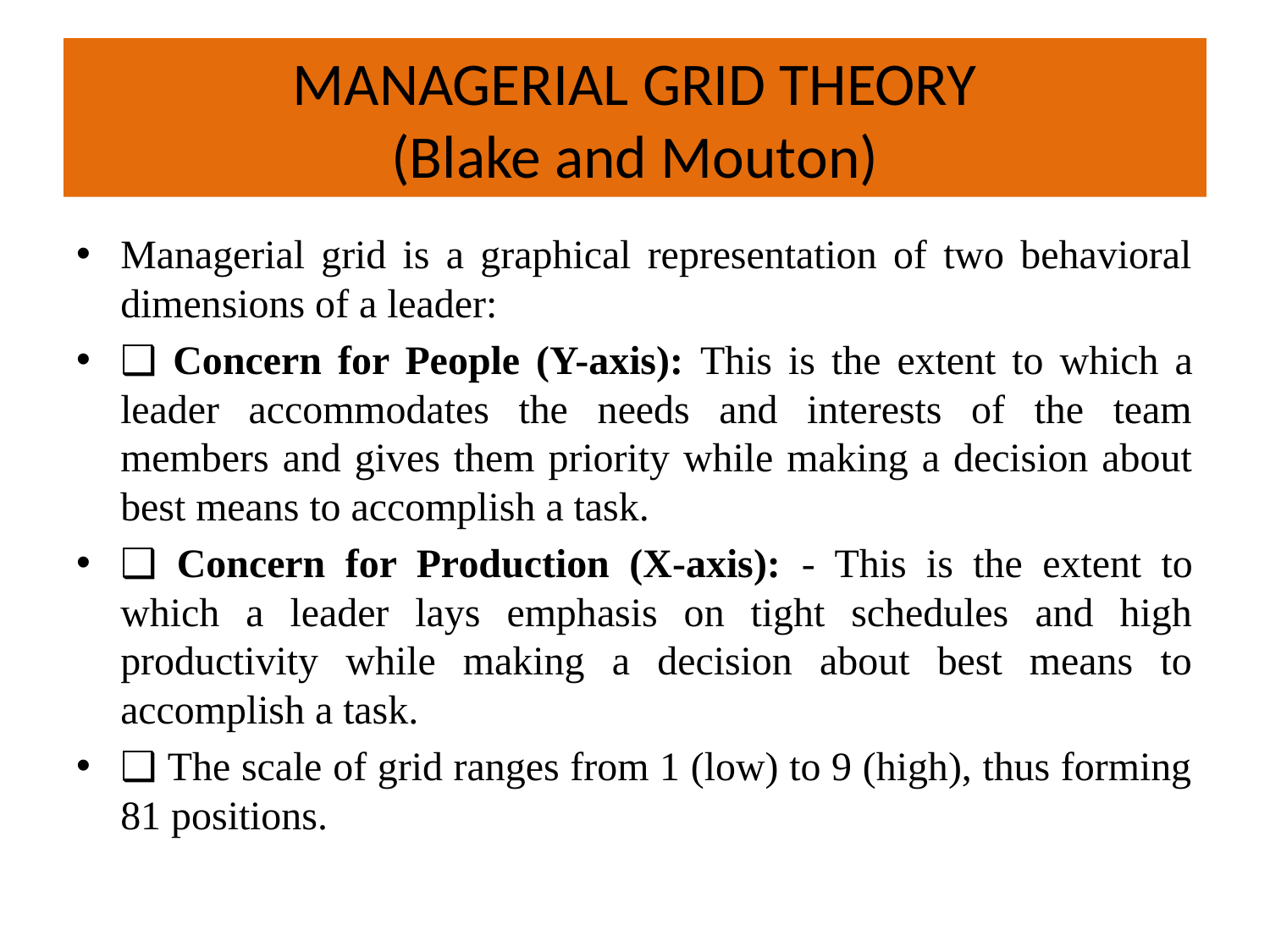

# MANAGERIAL GRID THEORY (Blake and Mouton)
Managerial grid is a graphical representation of two behavioral dimensions of a leader:
❑ Concern for People (Y-axis): This is the extent to which a leader accommodates the needs and interests of the team members and gives them priority while making a decision about best means to accomplish a task.
❑ Concern for Production (X-axis): - This is the extent to which a leader lays emphasis on tight schedules and high productivity while making a decision about best means to accomplish a task.
❑ The scale of grid ranges from 1 (low) to 9 (high), thus forming 81 positions.